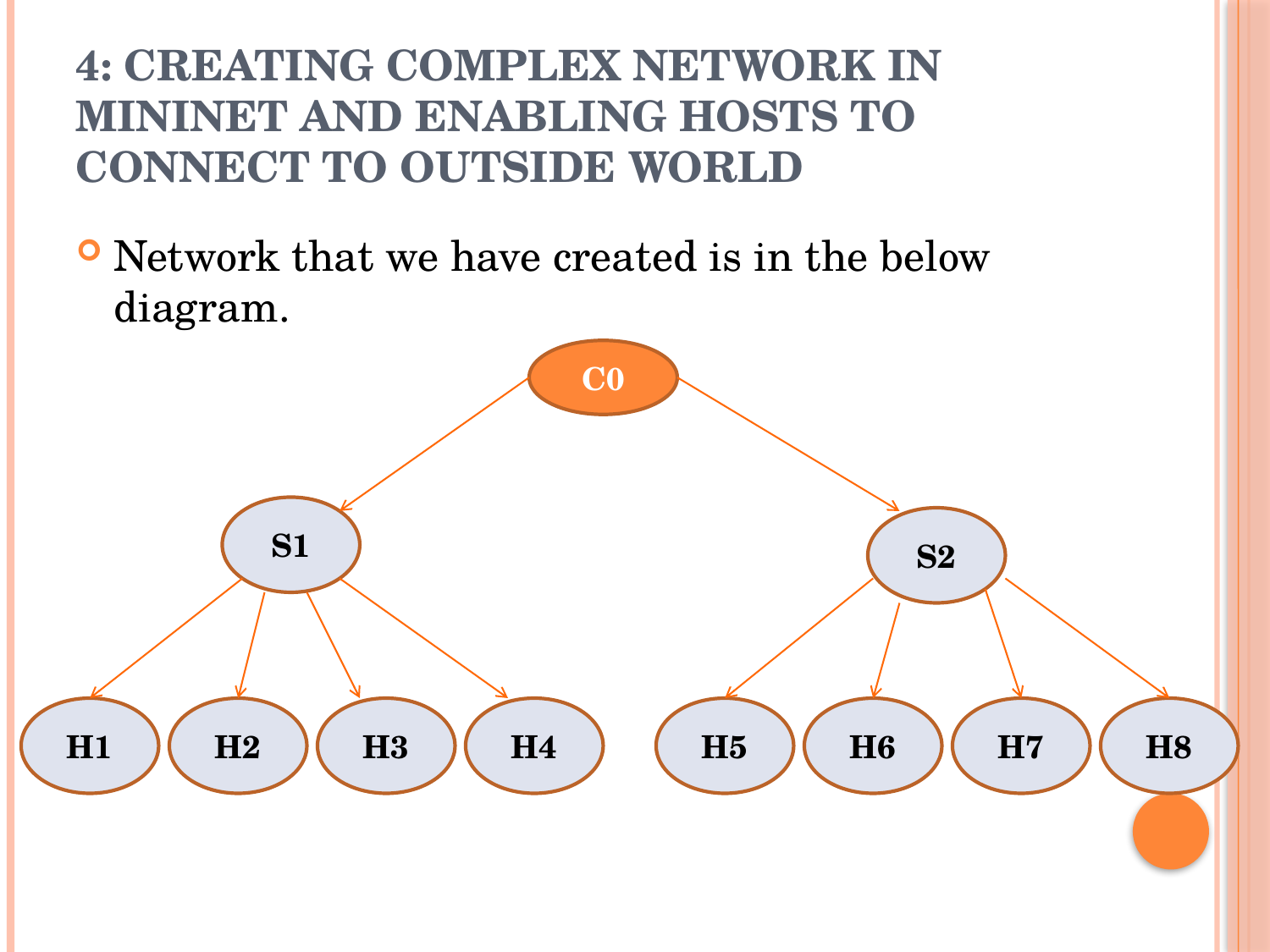

# 4: creating complex network in mininet and enabling hosts to connect to outside world
Network that we have created is in the below diagram.

C0
S1
S2
H1
H2
H3
H4
H5
H6
H7
H8